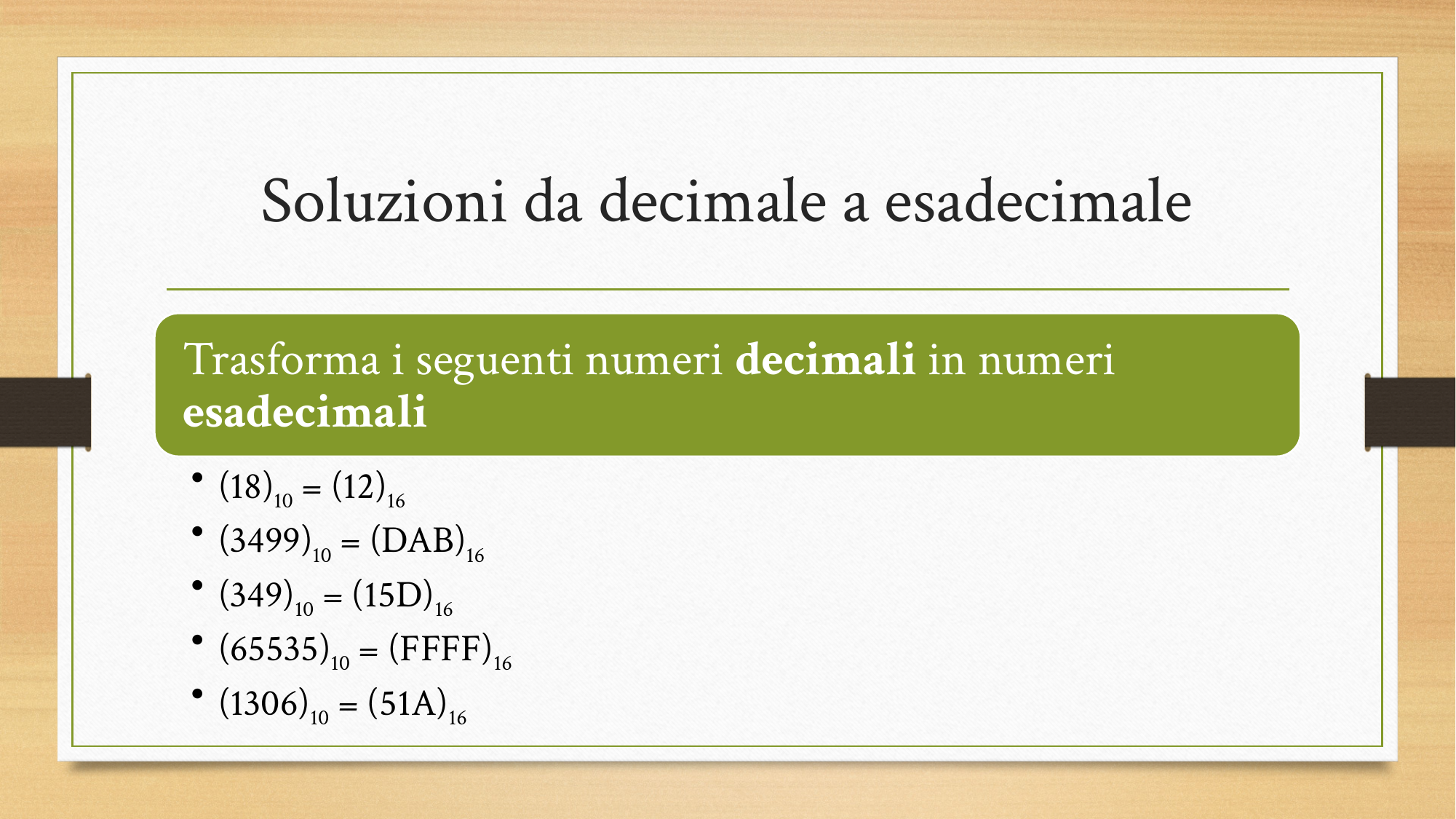

# Soluzioni da decimale a esadecimale
Trasforma i seguenti numeri decimali in numeri esadecimali
(18)10 = (12)16
(3499)10 = (DAB)16
(349)10 = (15D)16
(65535)10 = (FFFF)16
(1306)10 = (51A)16